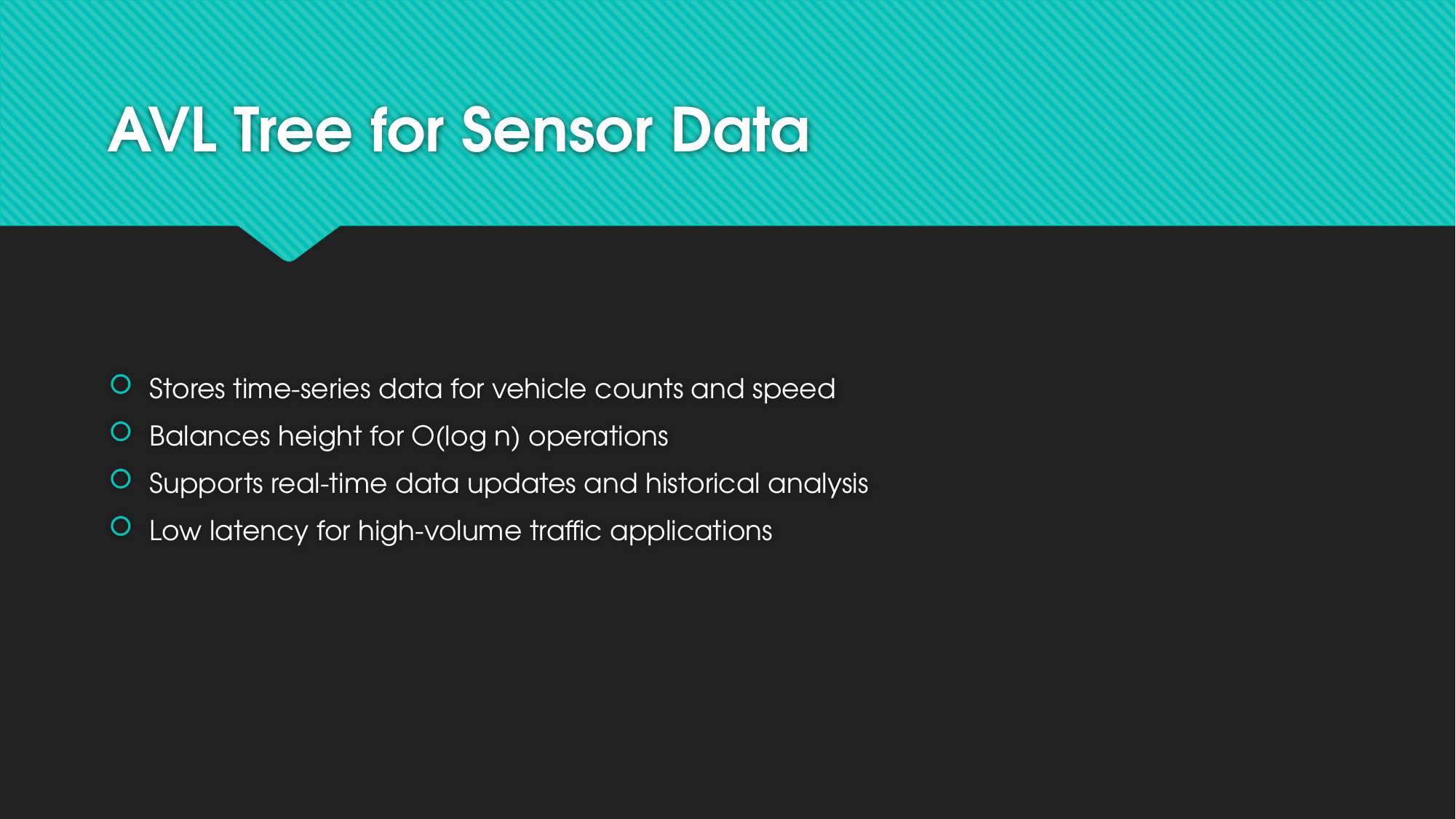

# AVL Tree for Sensor Data
Stores time-series data for vehicle counts and speed
Balances height for O(log n) operations
Supports real-time data updates and historical analysis
Low latency for high-volume traffic applications